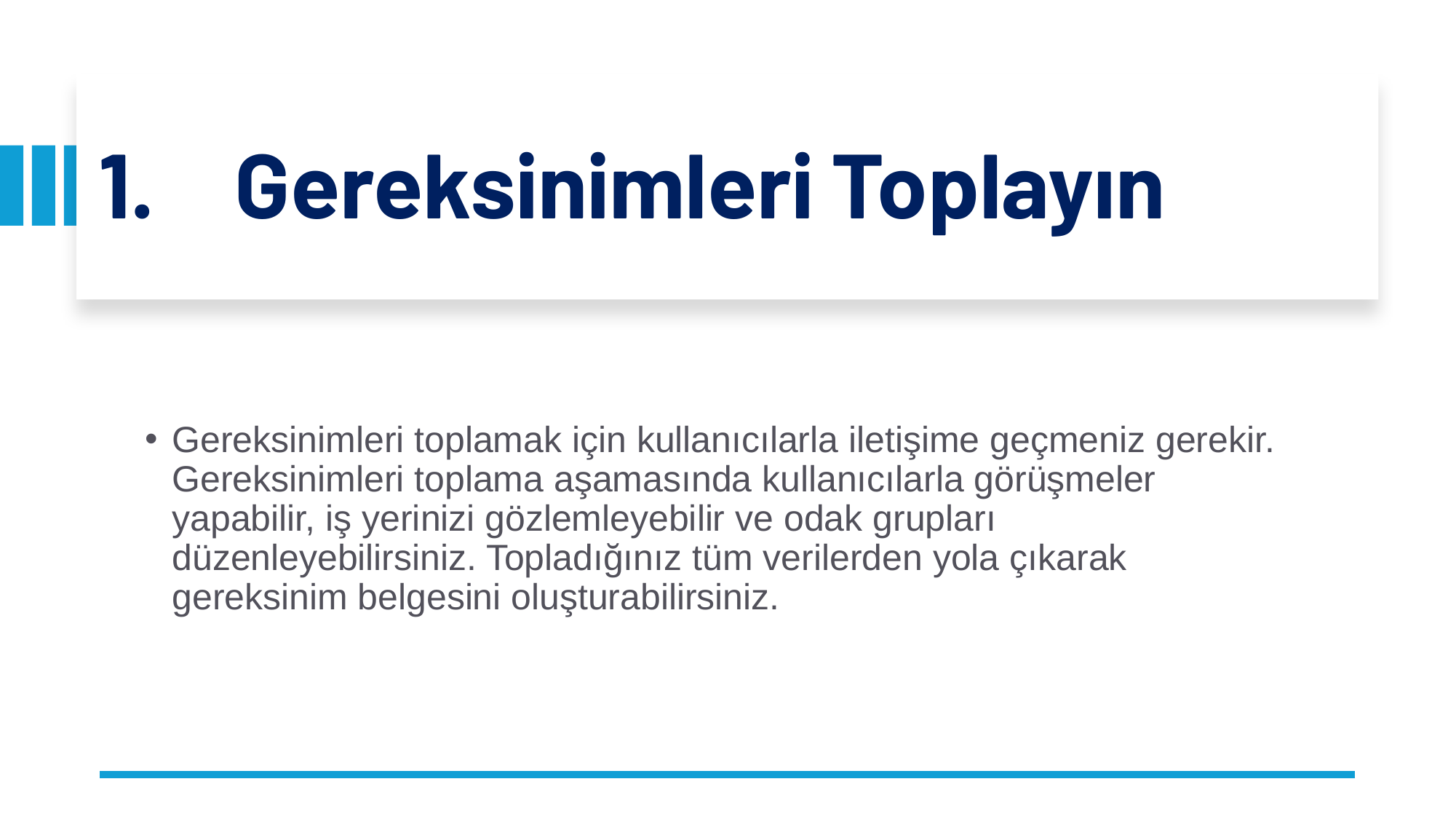

# Gereksinimleri Toplayın

Gereksinimleri toplamak için kullanıcılarla iletişime geçmeniz gerekir. Gereksinimleri toplama aşamasında kullanıcılarla görüşmeler yapabilir, iş yerinizi gözlemleyebilir ve odak grupları düzenleyebilirsiniz. Topladığınız tüm verilerden yola çıkarak gereksinim belgesini oluşturabilirsiniz.